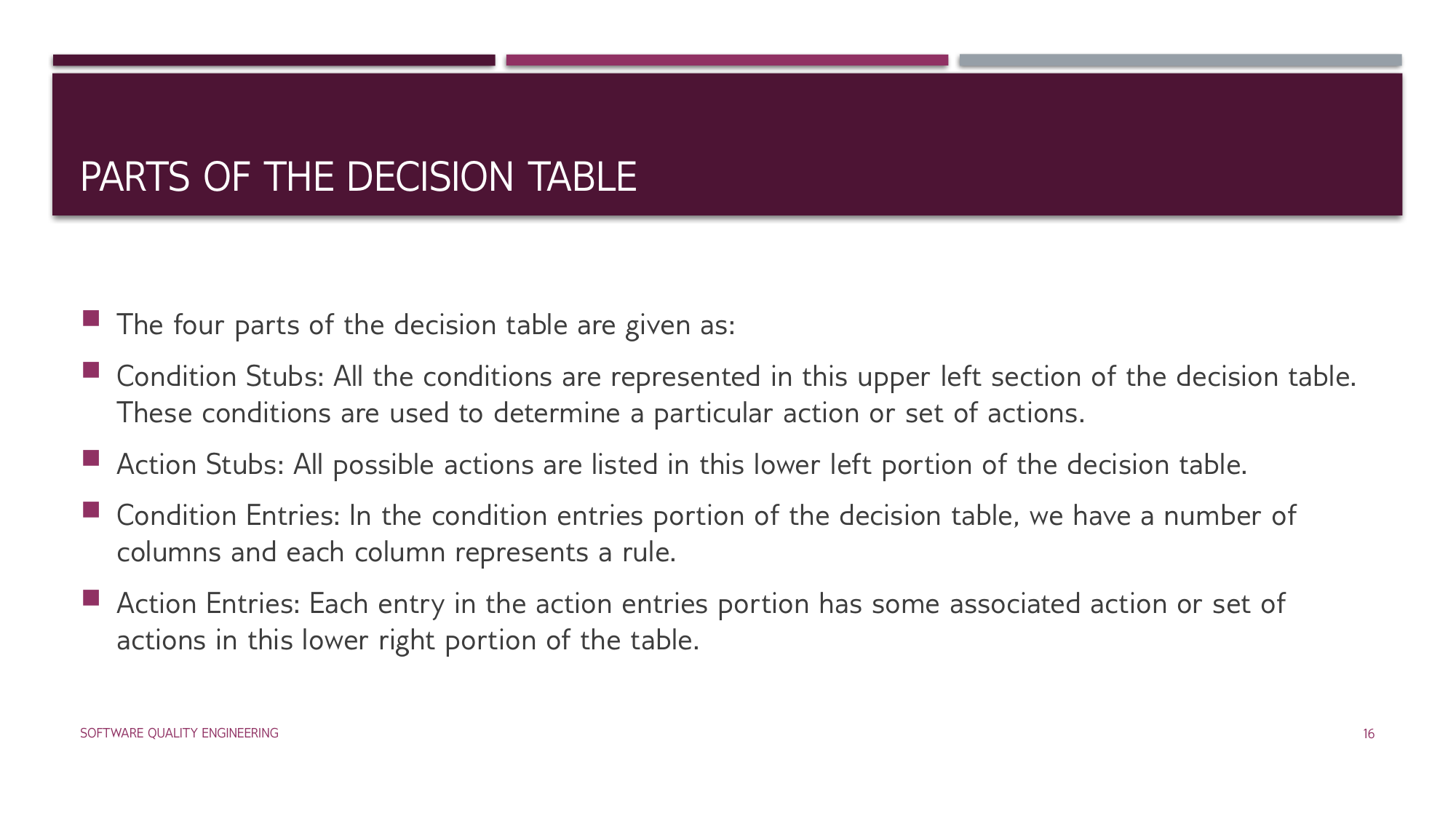

# Parts of the Decision Table
The four parts of the decision table are given as:
Condition Stubs: All the conditions are represented in this upper left section of the decision table. These conditions are used to determine a particular action or set of actions.
Action Stubs: All possible actions are listed in this lower left portion of the decision table.
Condition Entries: In the condition entries portion of the decision table, we have a number of columns and each column represents a rule.
Action Entries: Each entry in the action entries portion has some associated action or set of actions in this lower right portion of the table.
Software Quality Engineering
16